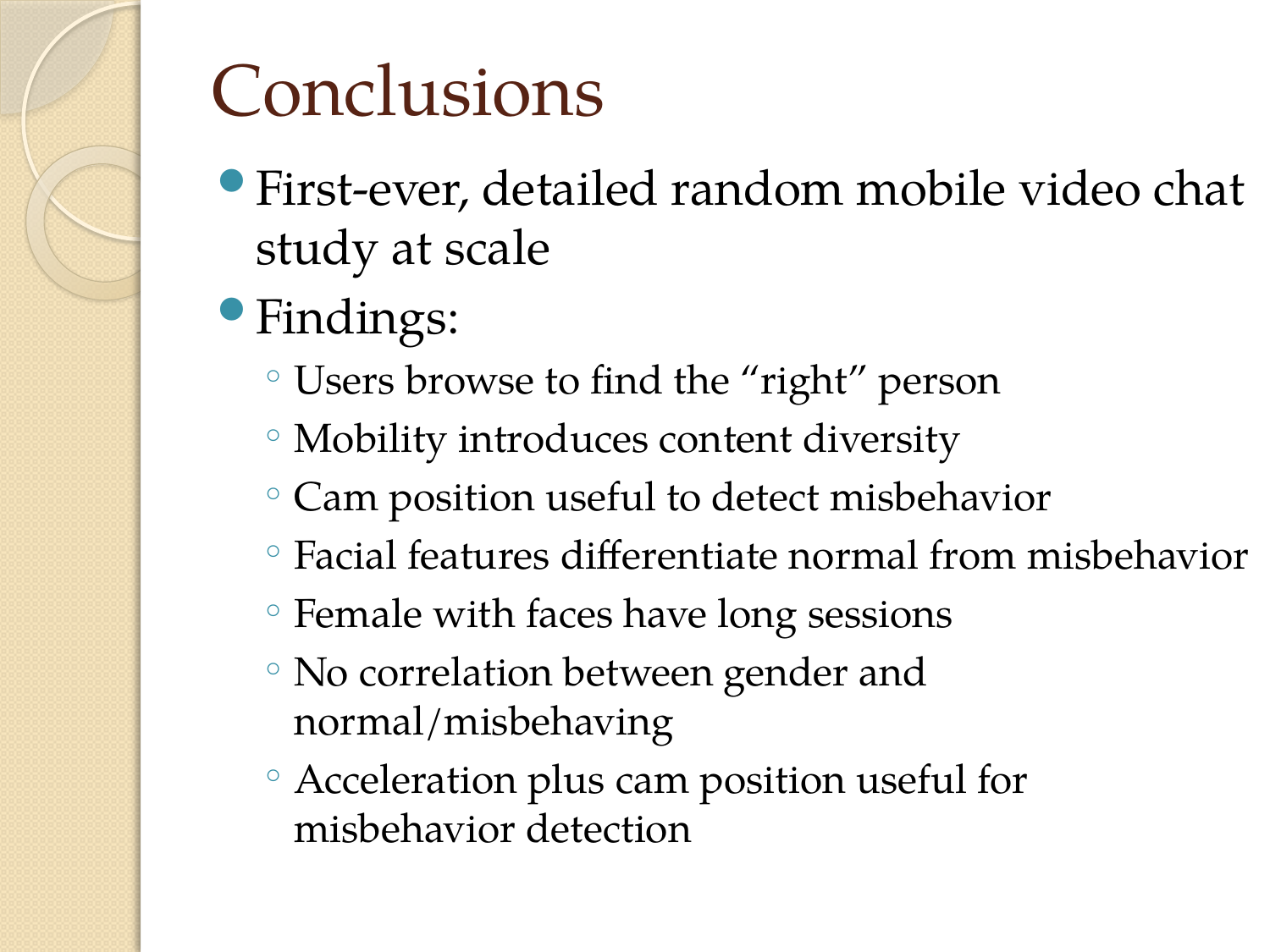

# Conclusions
First-ever, detailed random mobile video chat study at scale
Findings:
Users browse to find the “right” person
Mobility introduces content diversity
Cam position useful to detect misbehavior
Facial features differentiate normal from misbehavior
Female with faces have long sessions
No correlation between gender and normal/misbehaving
Acceleration plus cam position useful for misbehavior detection